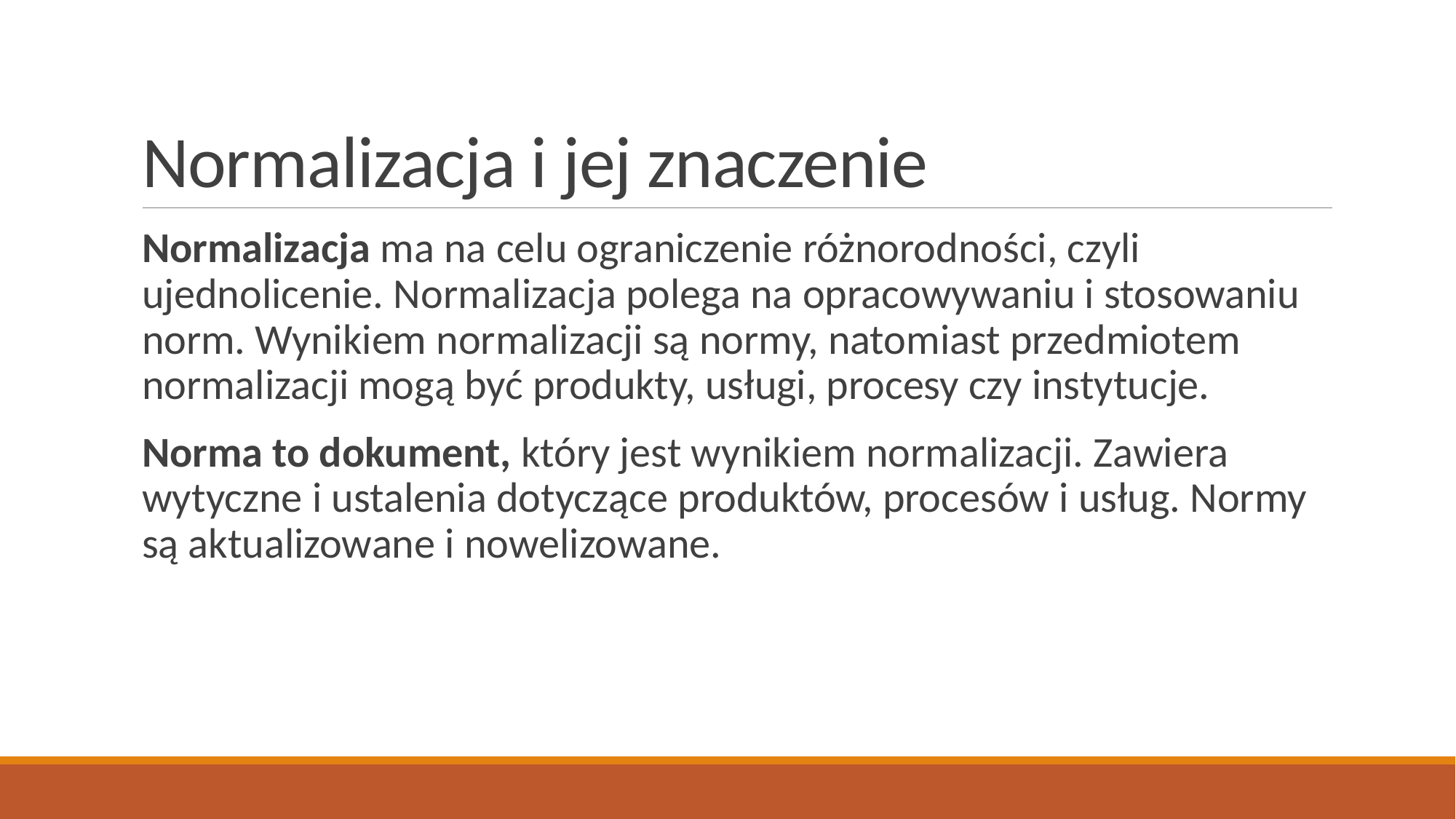

# Normalizacja i jej znaczenie
Normalizacja ma na celu ograniczenie różnorodności, czyli ujednolicenie. Normalizacja polega na opracowywaniu i stosowaniu norm. Wynikiem normalizacji są normy, natomiast przedmiotem normalizacji mogą być produkty, usługi, procesy czy instytucje.
Norma to dokument, który jest wynikiem normalizacji. Zawiera wytyczne i ustalenia dotyczące produktów, procesów i usług. Normy są aktualizowane i nowelizowane.